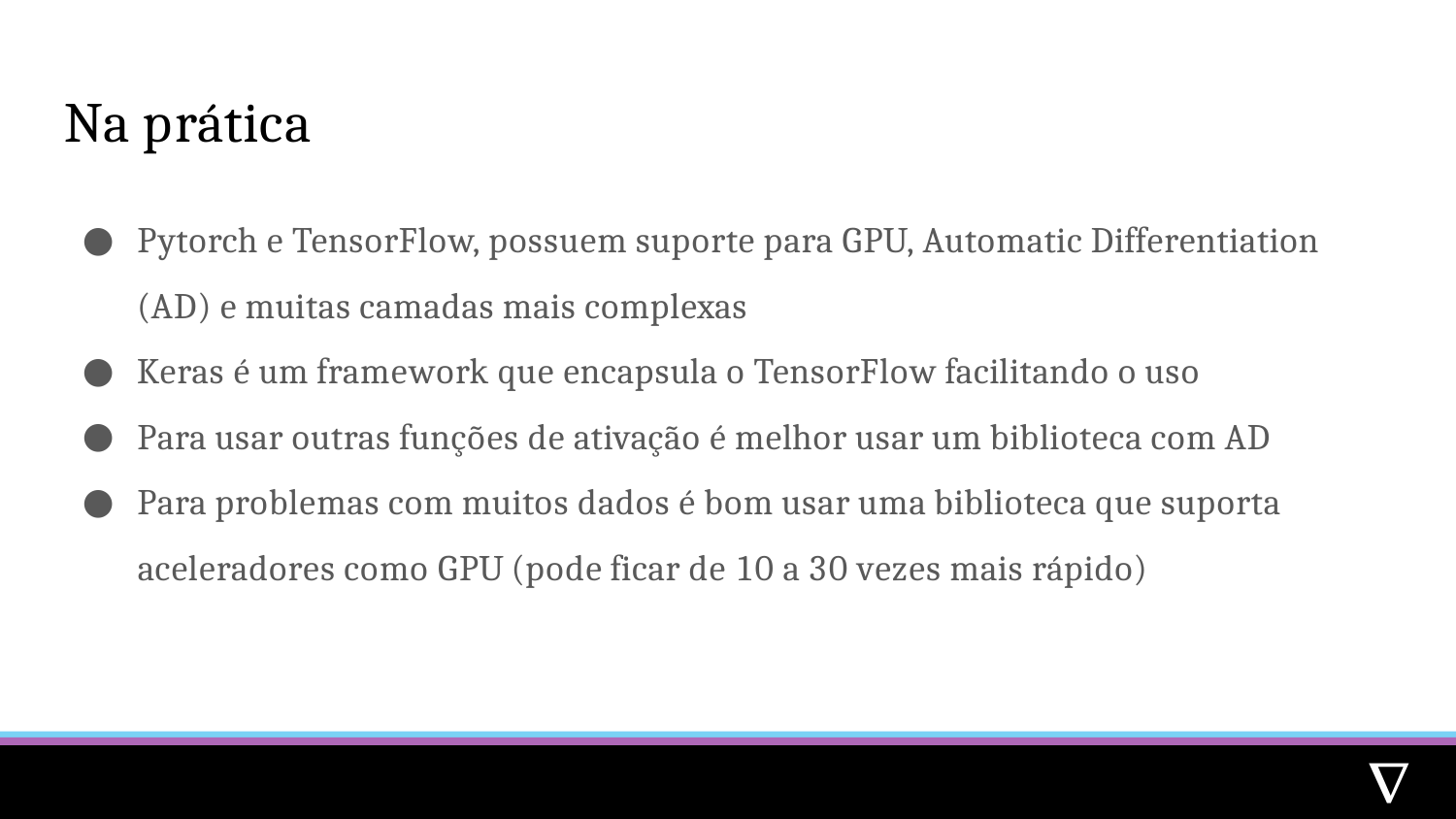

# Na prática
Pytorch e TensorFlow, possuem suporte para GPU, Automatic Differentiation (AD) e muitas camadas mais complexas
Keras é um framework que encapsula o TensorFlow facilitando o uso
Para usar outras funções de ativação é melhor usar um biblioteca com AD
Para problemas com muitos dados é bom usar uma biblioteca que suporta aceleradores como GPU (pode ficar de 10 a 30 vezes mais rápido)